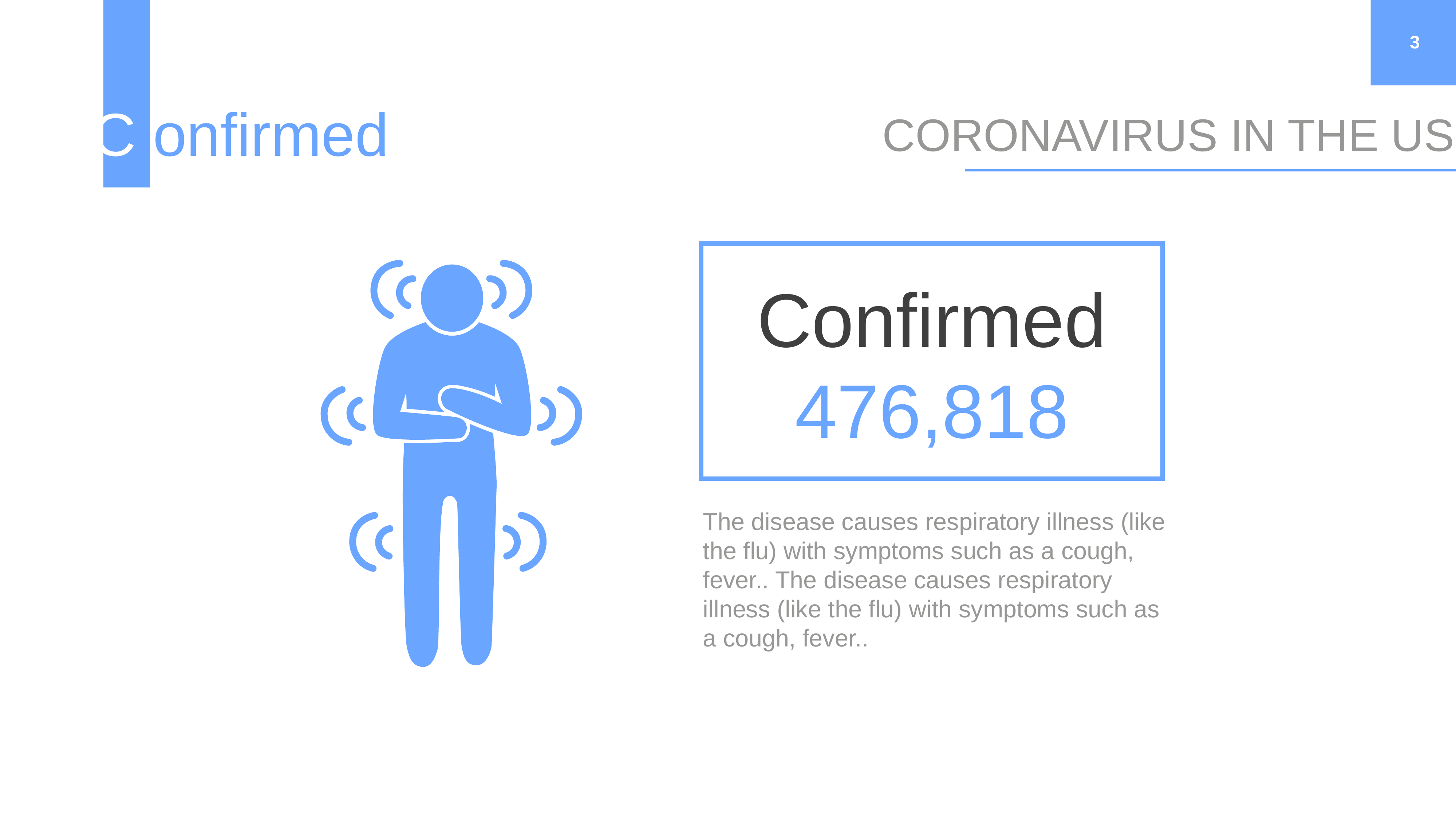

C onfirmed

Confirmed
476,818
The disease causes respiratory illness (like the flu) with symptoms such as a cough, fever.. The disease causes respiratory illness (like the flu) with symptoms such as  a cough, fever..